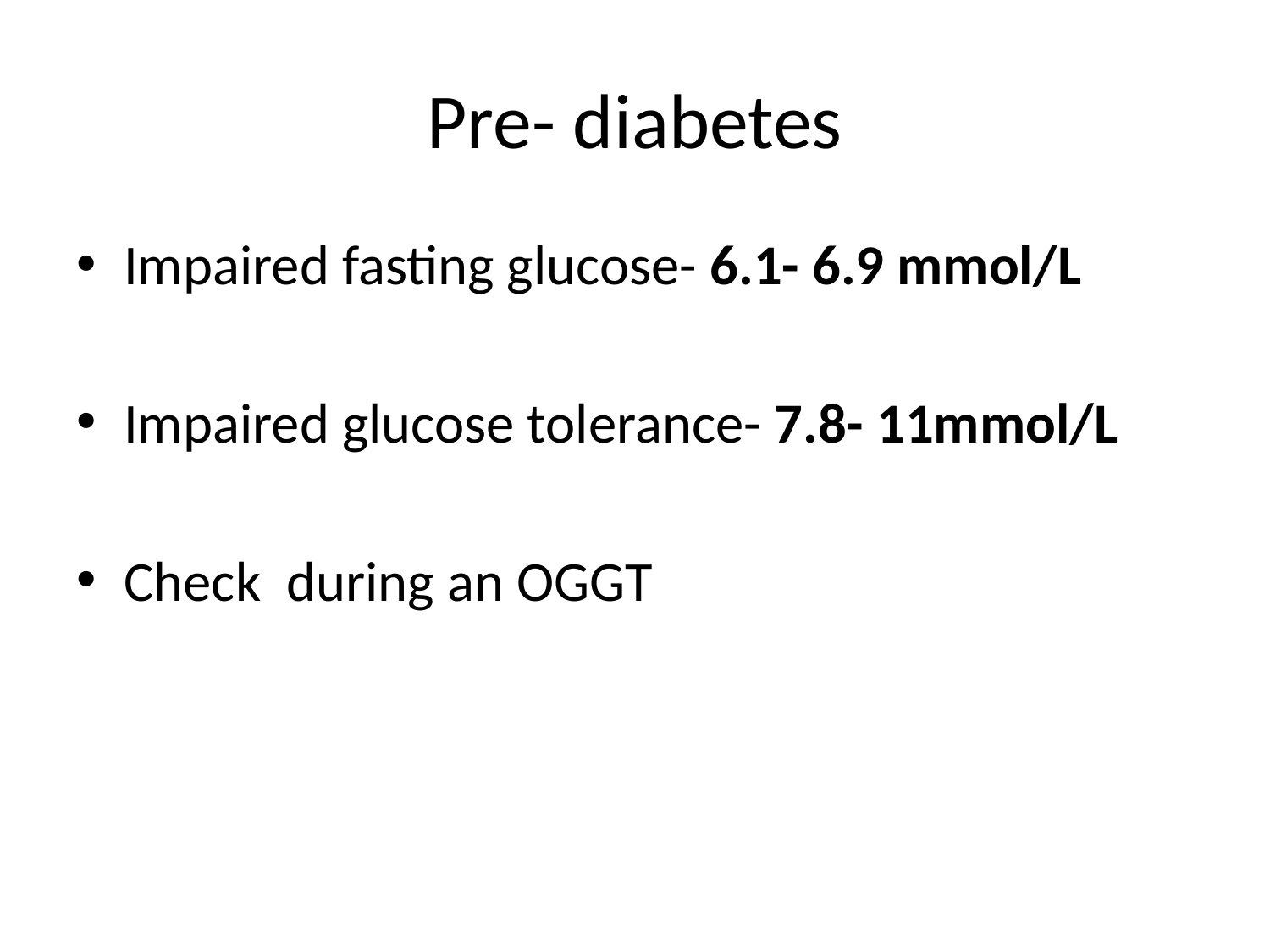

# Pre- diabetes
Impaired fasting glucose- 6.1- 6.9 mmol/L

Impaired glucose tolerance- 7.8- 11mmol/L

Check  during an OGGT